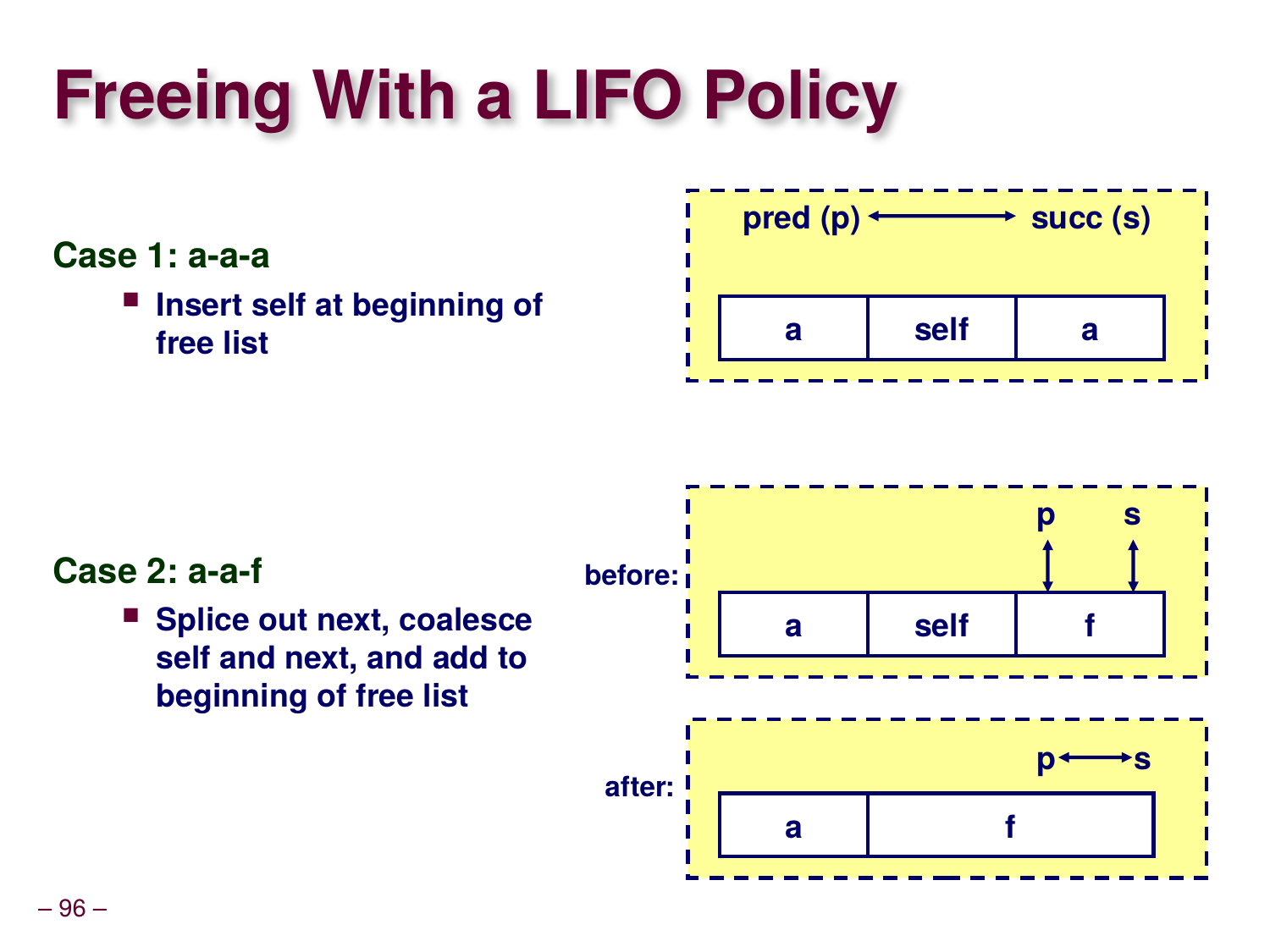

# Freeing With a LIFO Policy

pred (p)
succ (s)

Case 1: a-a-a
Insert self at beginning of free list

Case 2: a-a-f
Splice out next, coalesce self and next, and add to beginning of free list

a
self
a

p
s

before:
a
self
f

p
s

after:
a
f